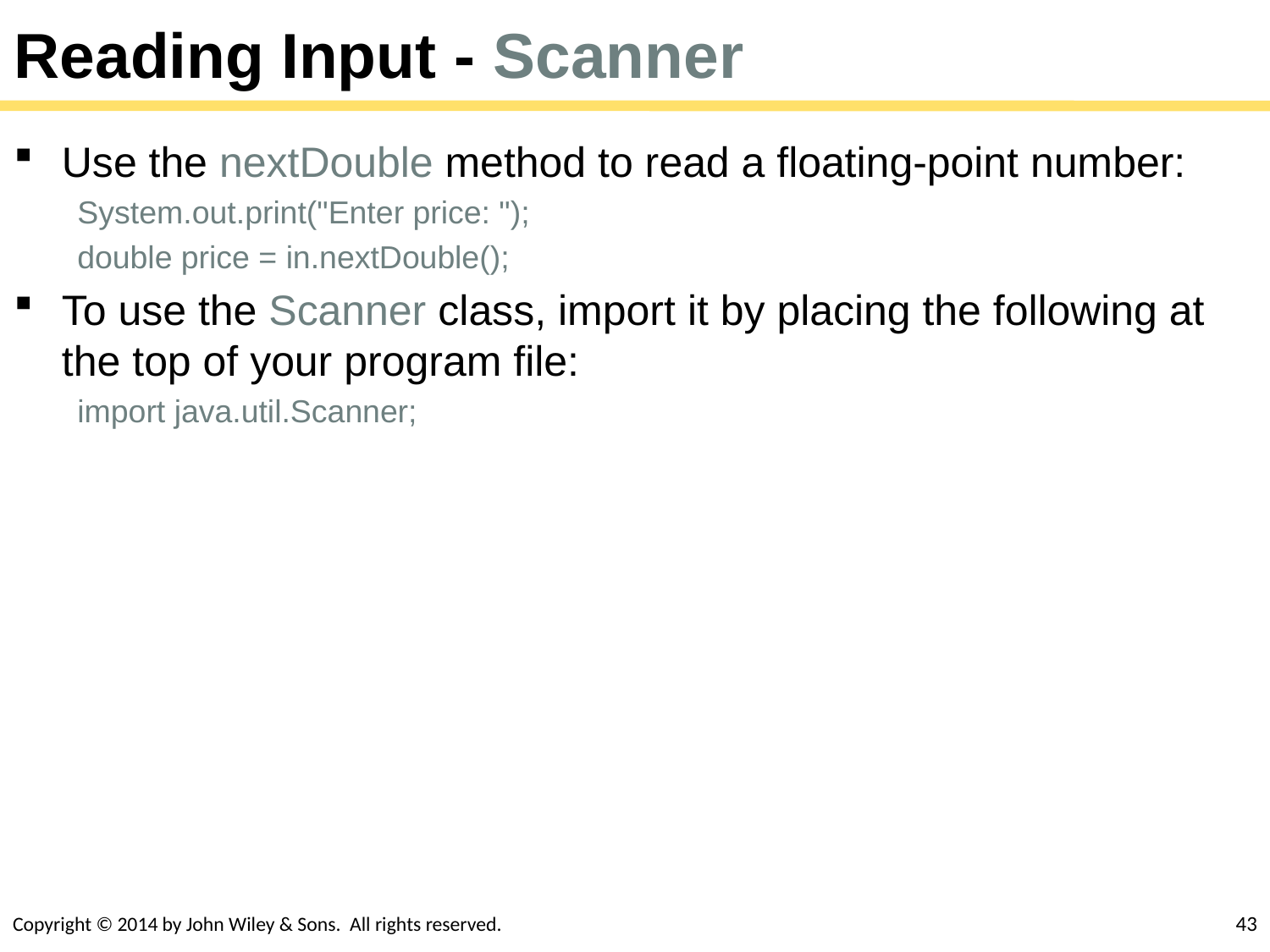

# Reading Input - Scanner
Use the nextDouble method to read a floating-point number:
System.out.print("Enter price: ");
double price = in.nextDouble();
To use the Scanner class, import it by placing the following at the top of your program file:
import java.util.Scanner;